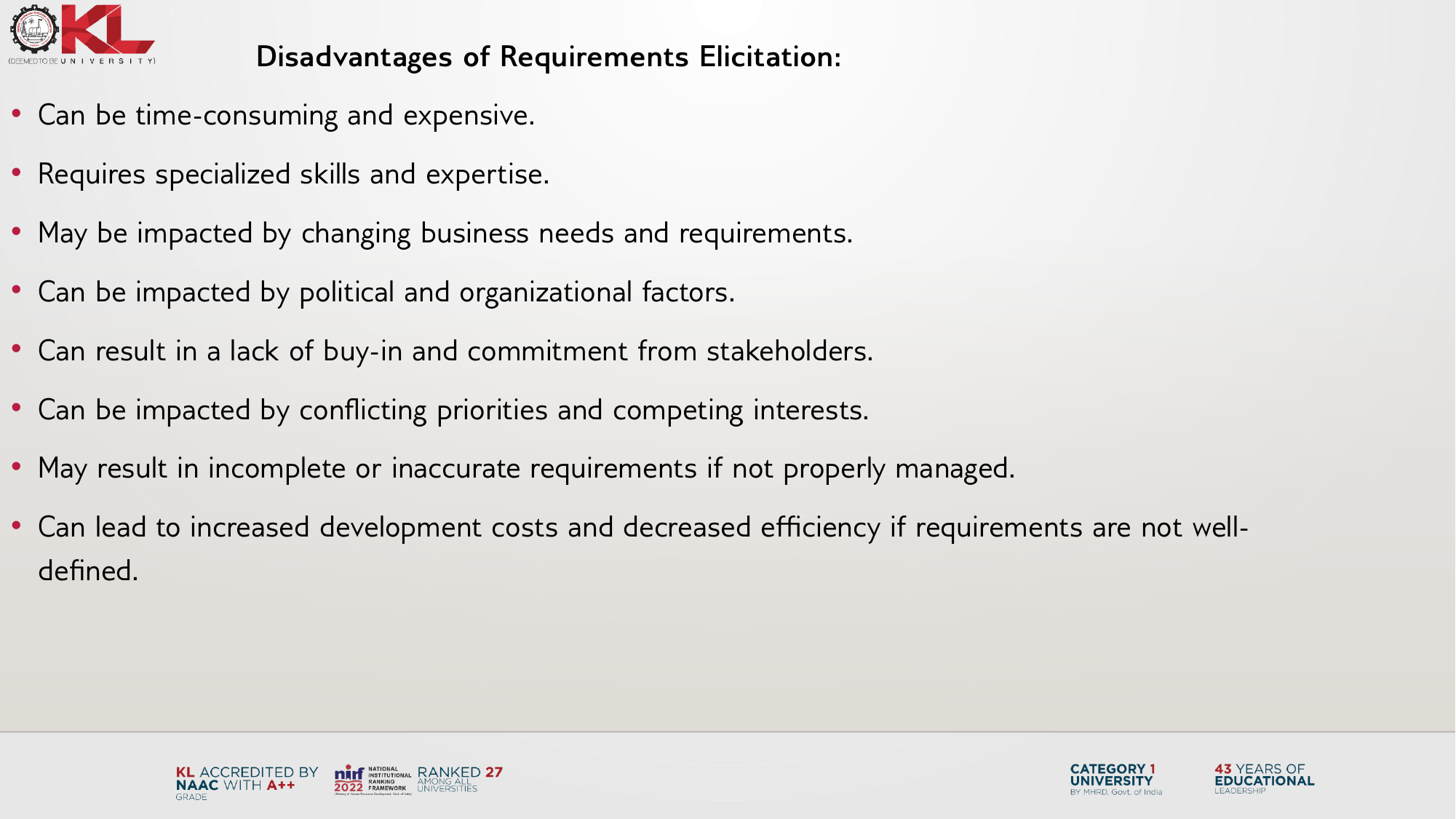

Disadvantages of Requirements Elicitation:
Can be time-consuming and expensive.
Requires specialized skills and expertise.
May be impacted by changing business needs and requirements.
Can be impacted by political and organizational factors.
Can result in a lack of buy-in and commitment from stakeholders.
Can be impacted by conflicting priorities and competing interests.
May result in incomplete or inaccurate requirements if not properly managed.
Can lead to increased development costs and decreased efficiency if requirements are not well-defined.